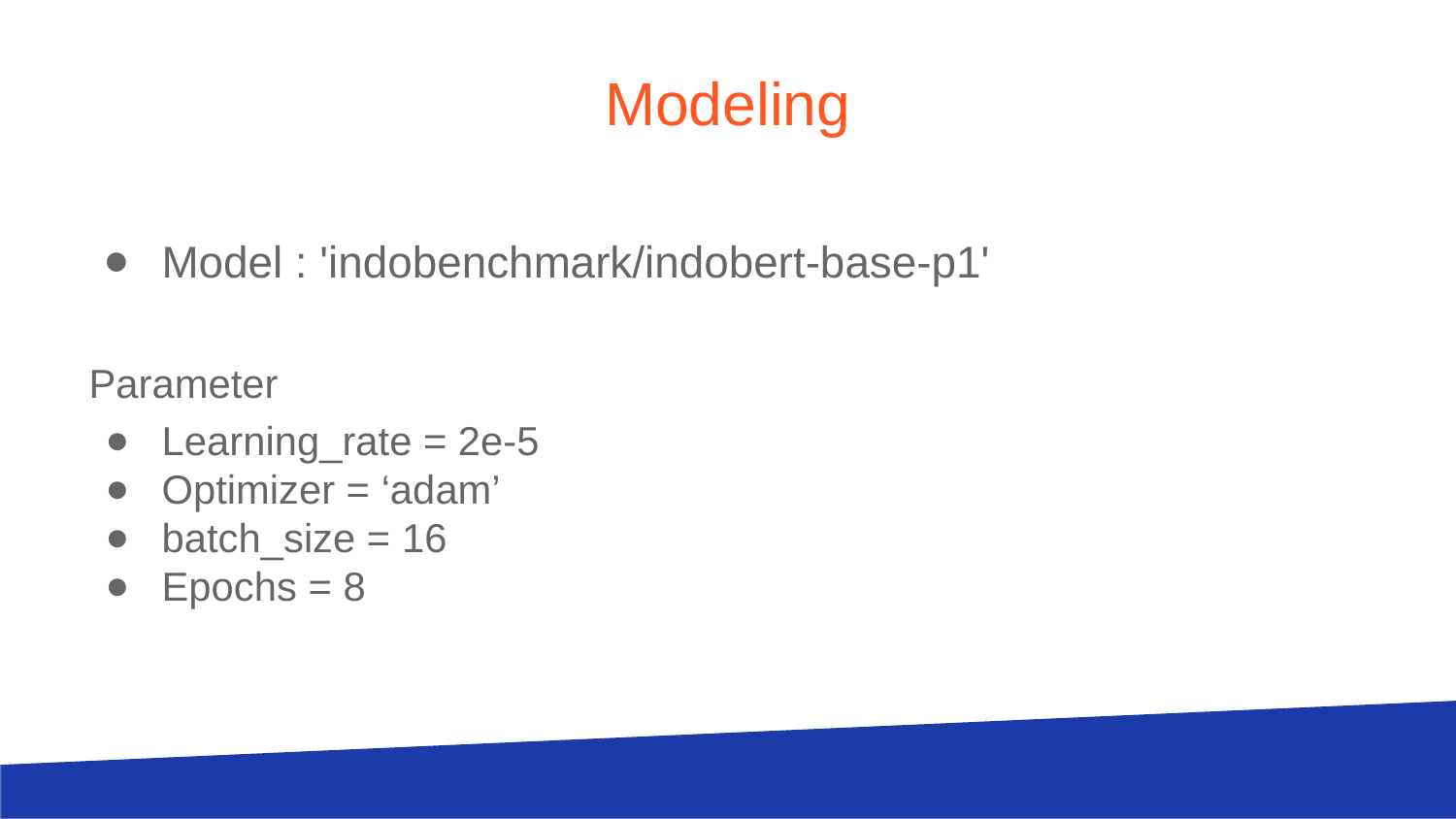

# Modeling
Model : 'indobenchmark/indobert-base-p1'

Parameter
Learning_rate = 2e-5
Optimizer = ‘adam’
batch_size = 16
Epochs = 8